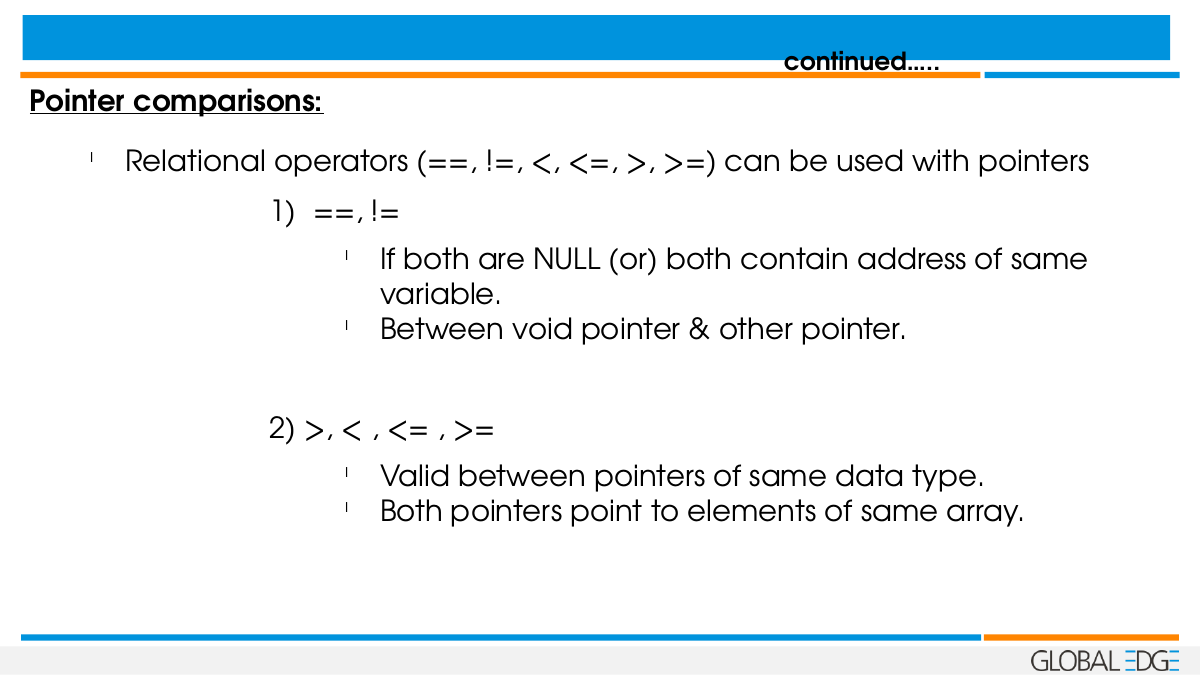

continued…..
Pointer comparisons:
Relational operators (==, !=, <, <=, >, >=) can be used with pointers
 ==, !=
If both are NULL (or) both contain address of same variable.
Between void pointer & other pointer.
2) >, < , <= , >=
Valid between pointers of same data type.
Both pointers point to elements of same array.